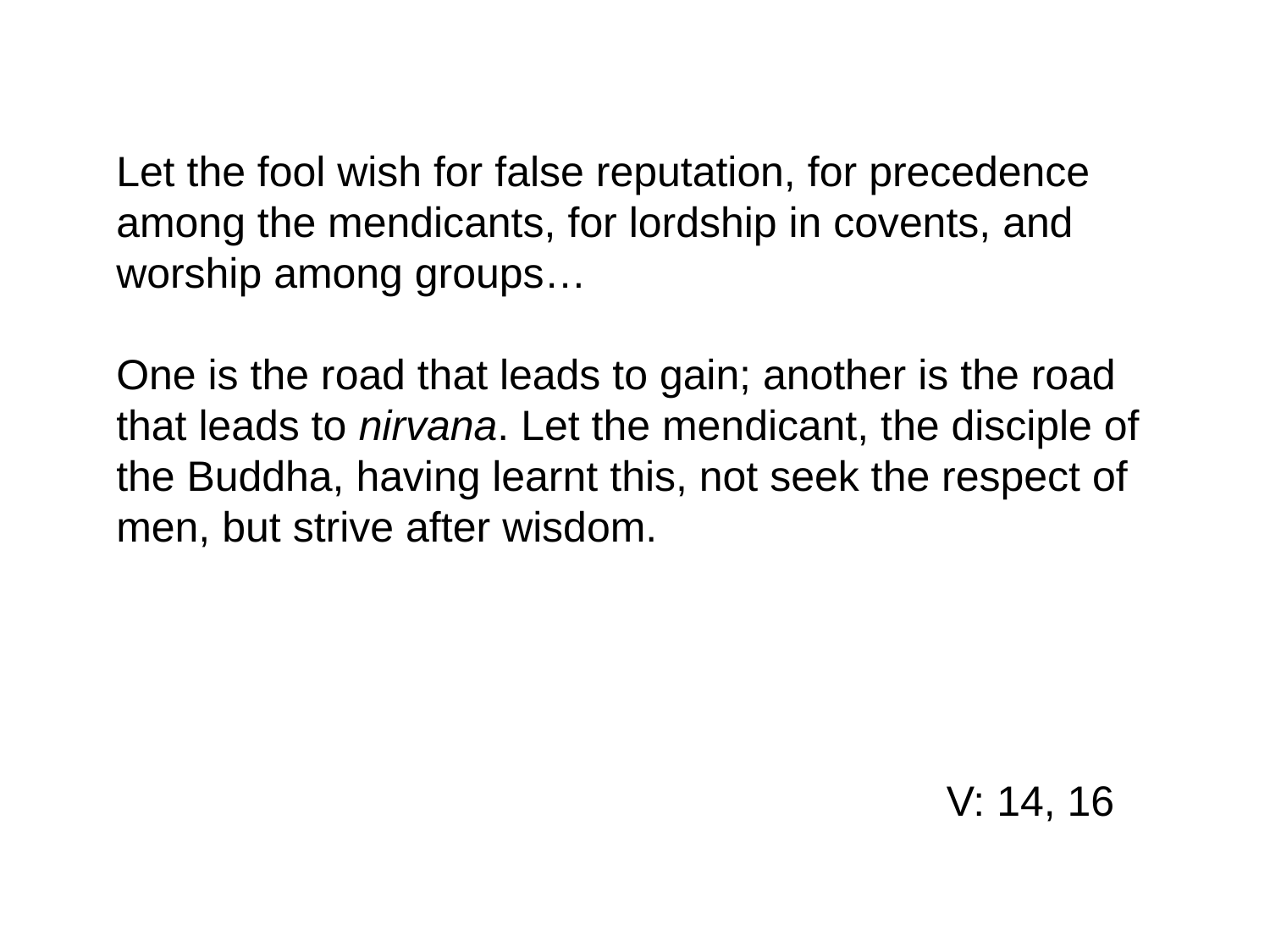

Let the fool wish for false reputation, for precedence among the mendicants, for lordship in covents, and worship among groups…

One is the road that leads to gain; another is the road that leads to nirvana. Let the mendicant, the disciple of the Buddha, having learnt this, not seek the respect of men, but strive after wisdom.
V: 14, 16